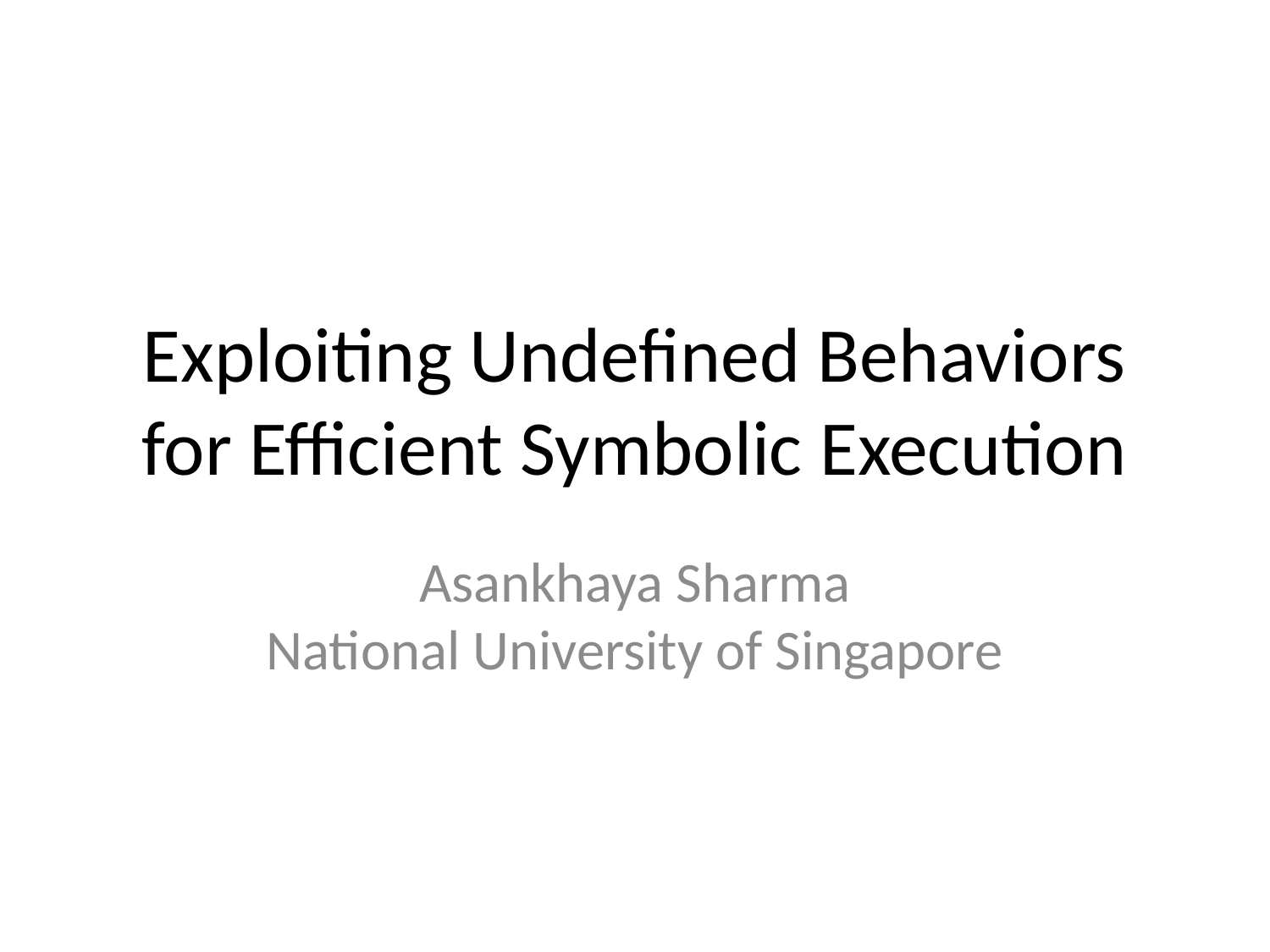

# Exploiting Undefined Behaviors for Efficient Symbolic Execution
Asankhaya Sharma
National University of Singapore